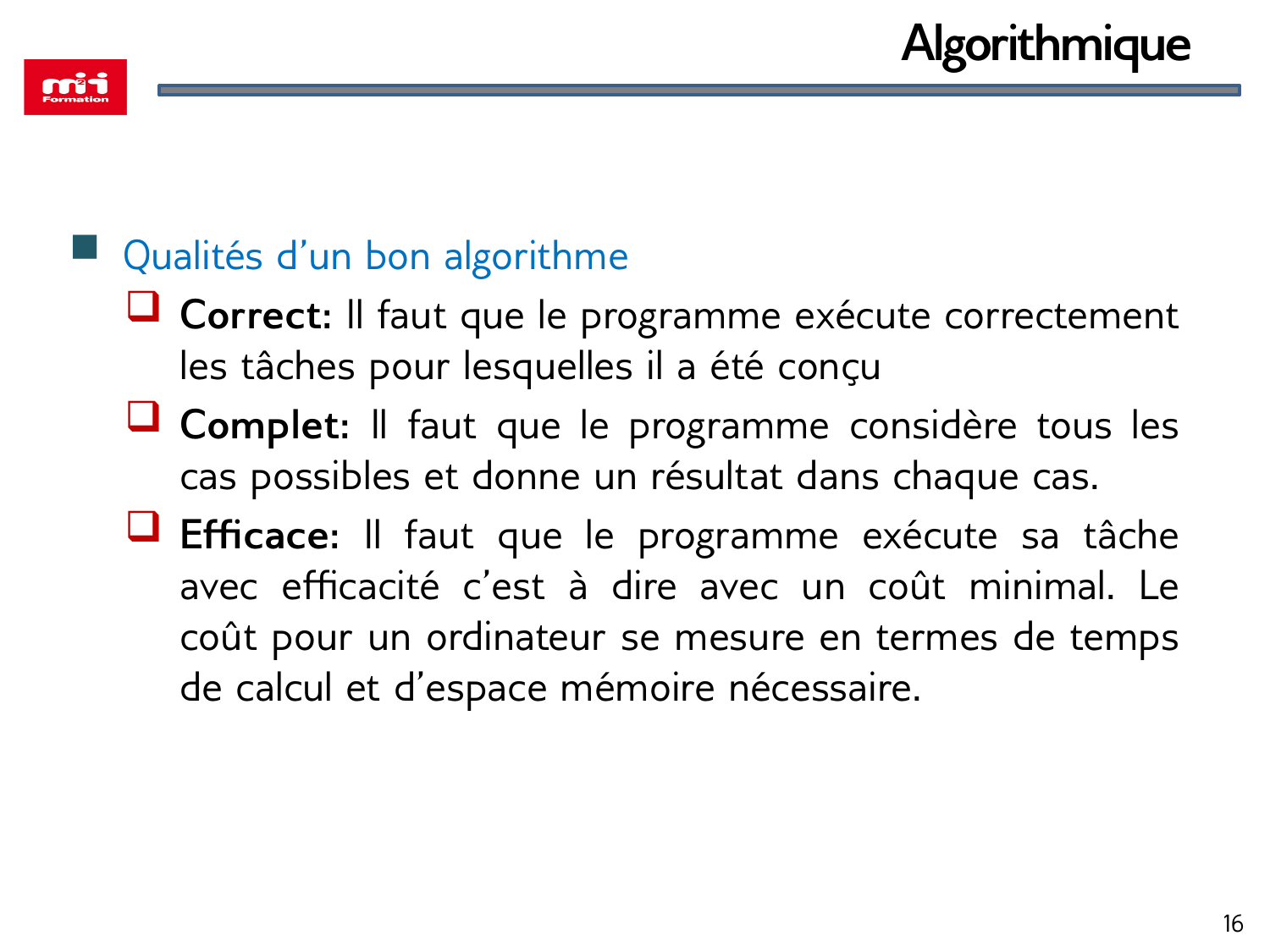

# Algorithmique
Qualités d’un bon algorithme
Correct: Il faut que le programme exécute correctement les tâches pour lesquelles il a été conçu
Complet: Il faut que le programme considère tous les cas possibles et donne un résultat dans chaque cas.
Efficace: Il faut que le programme exécute sa tâche avec efficacité c’est à dire avec un coût minimal. Le coût pour un ordinateur se mesure en termes de temps de calcul et d’espace mémoire nécessaire.

16